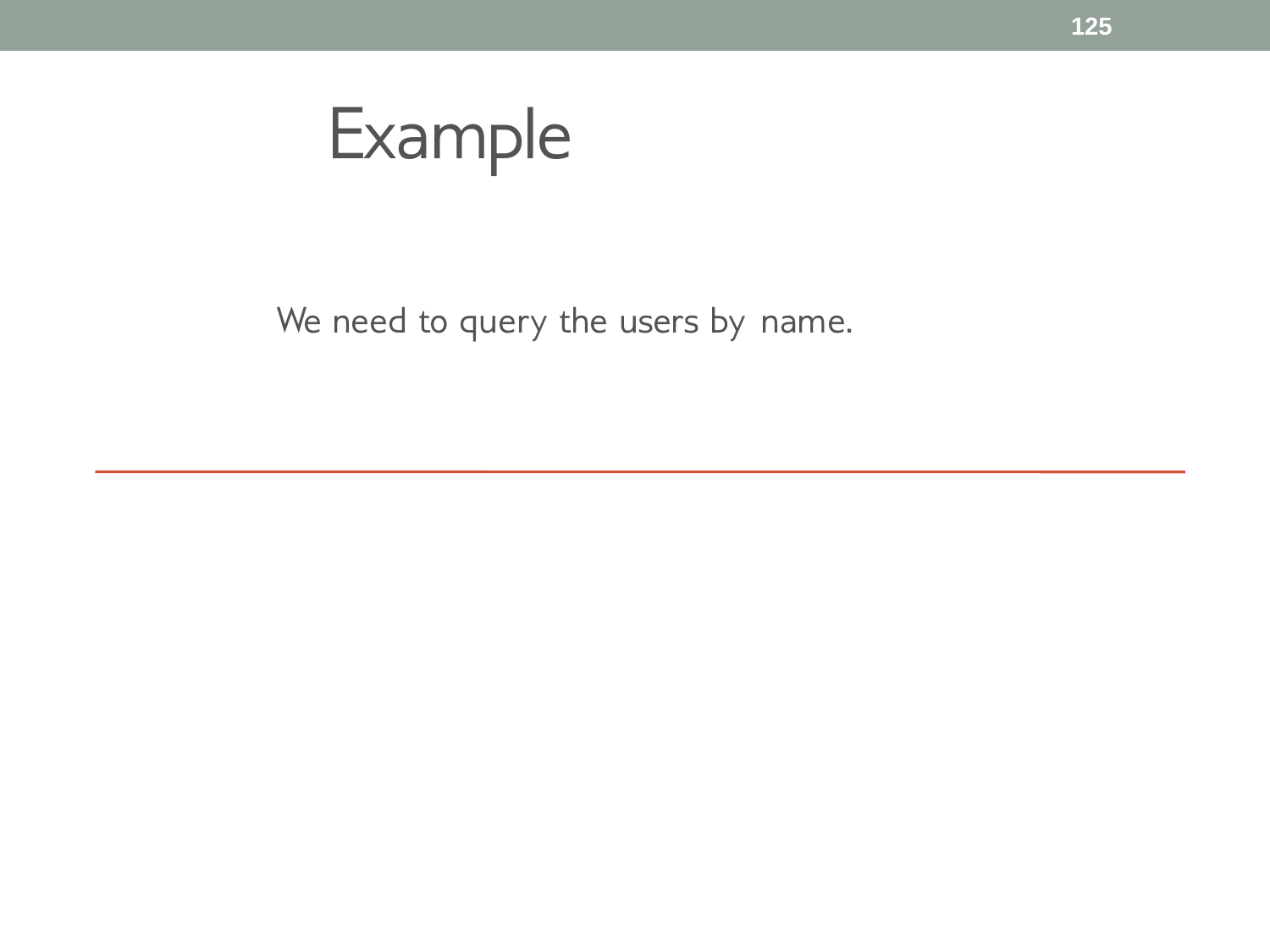

125
Example
We need to query the users by name.